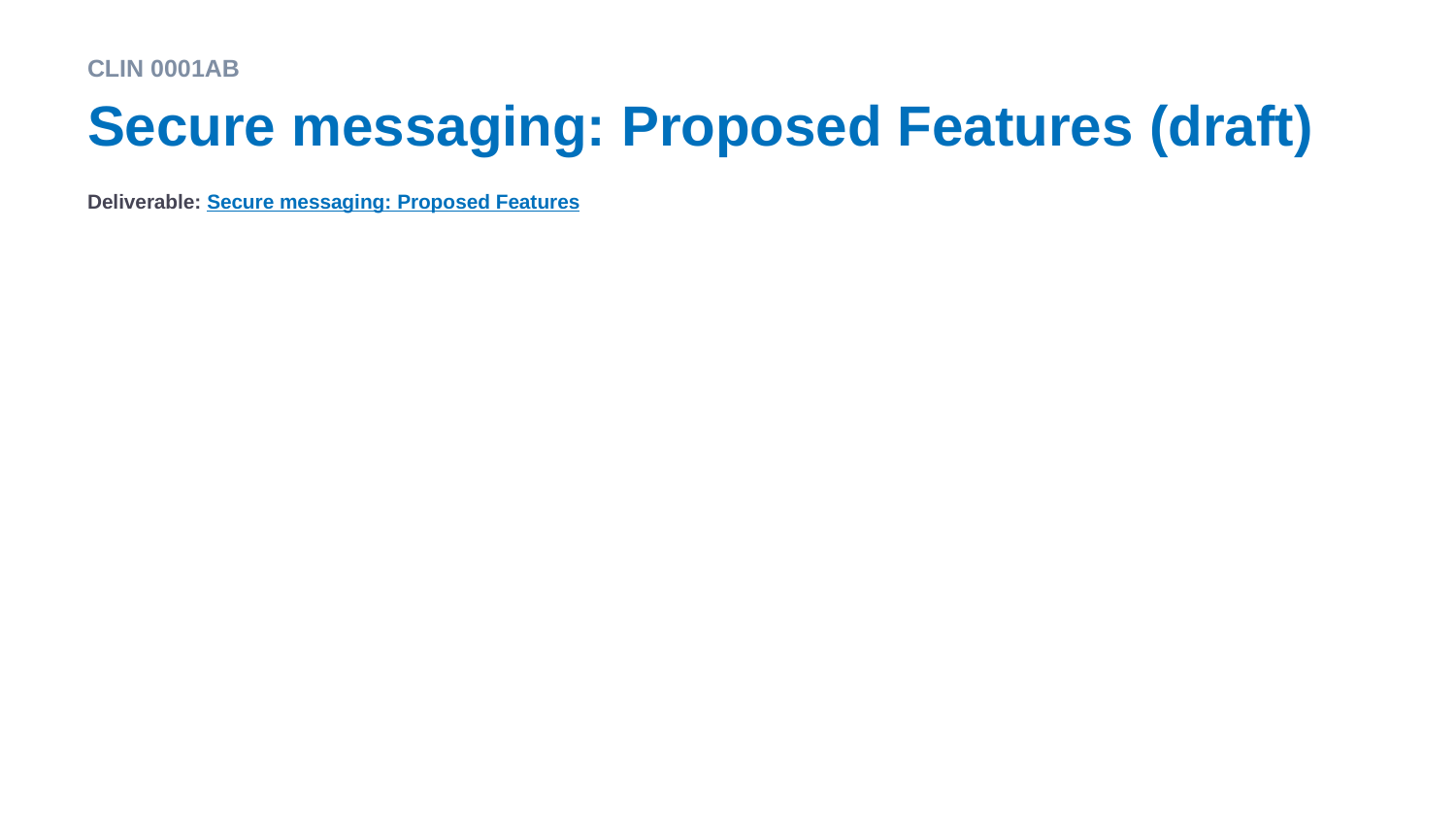

CLIN 0001AB

# Secure messaging: Proposed Features (draft)

Deliverable: Secure messaging: Proposed Features